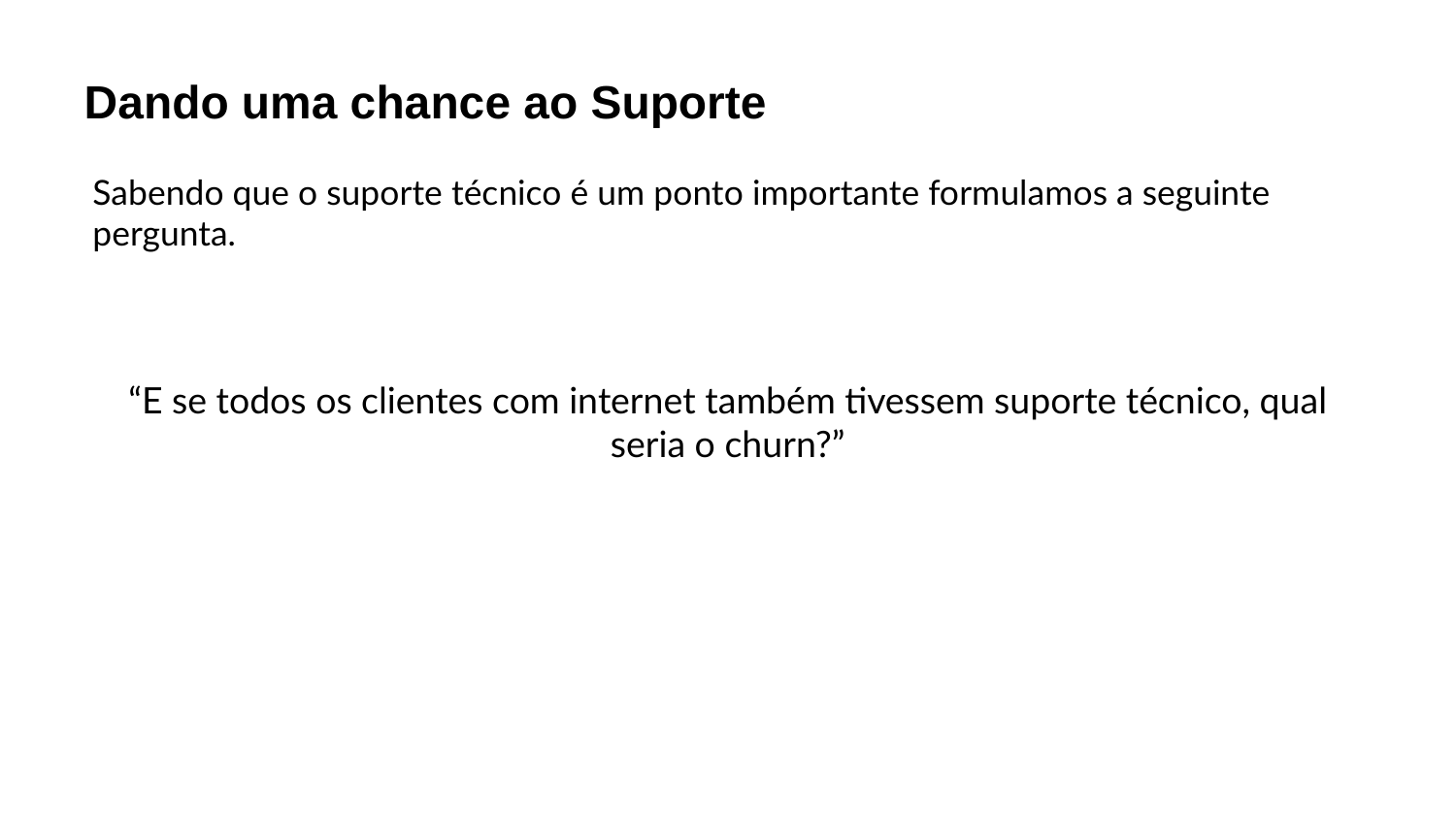

Dando uma chance ao Suporte
Sabendo que o suporte técnico é um ponto importante formulamos a seguinte pergunta.

“E se todos os clientes com internet também tivessem suporte técnico, qual seria o churn?”